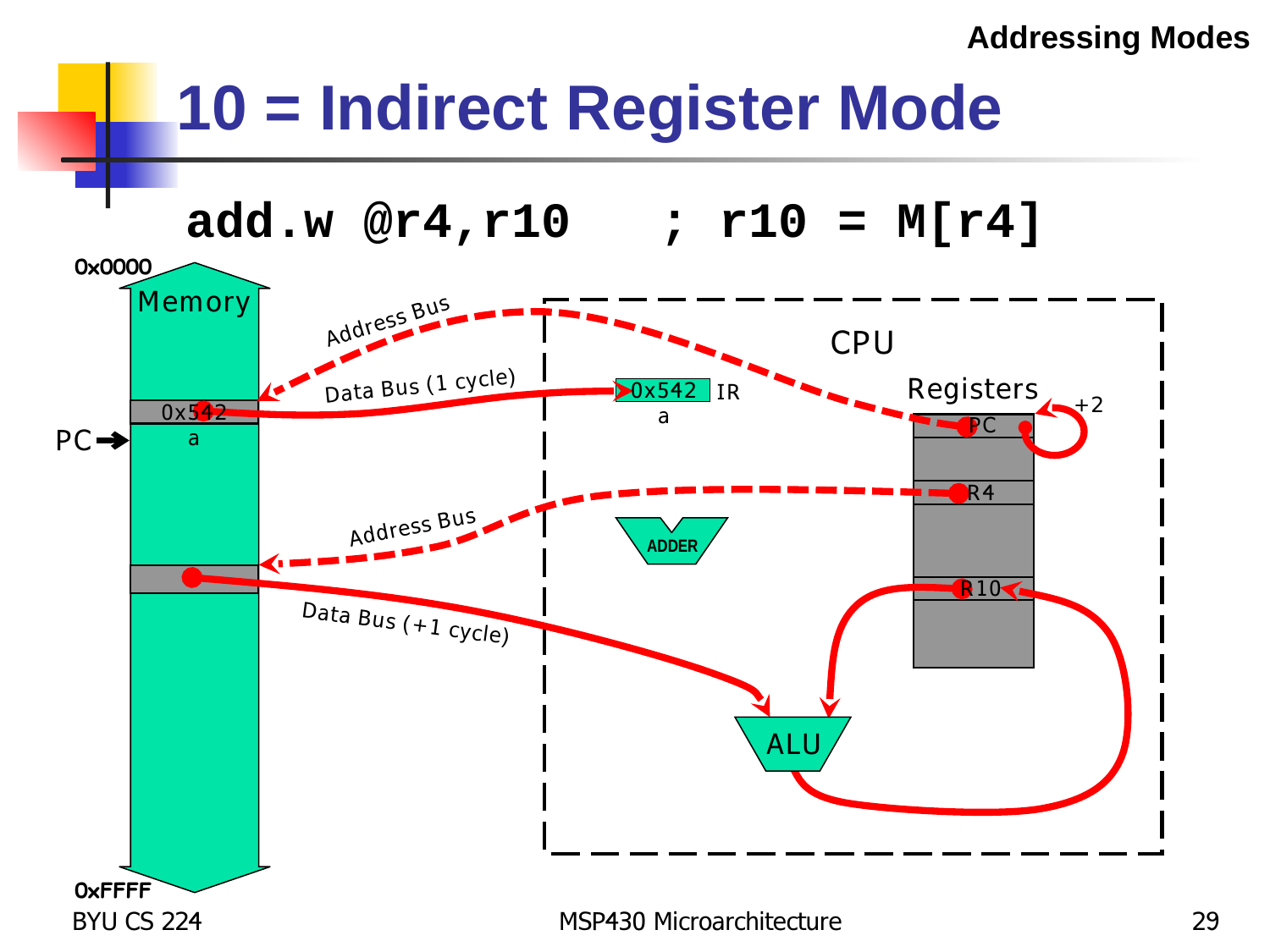

10 = Indirect Register Mode
Addressing Modes
add.w @r4,r10   ; r10 = M[r4]
0x0000

Memory
0xFFFF

Address Bus

CPU

PC
Registers
Data Bus (1 cycle)
0x542a

IR

PC

+2

0x542a

PC

R4

Address Bus

ADDER

R10

Data Bus (+1 cycle)

ALU
BYU CS 224
MSP430 Microarchitecture
29